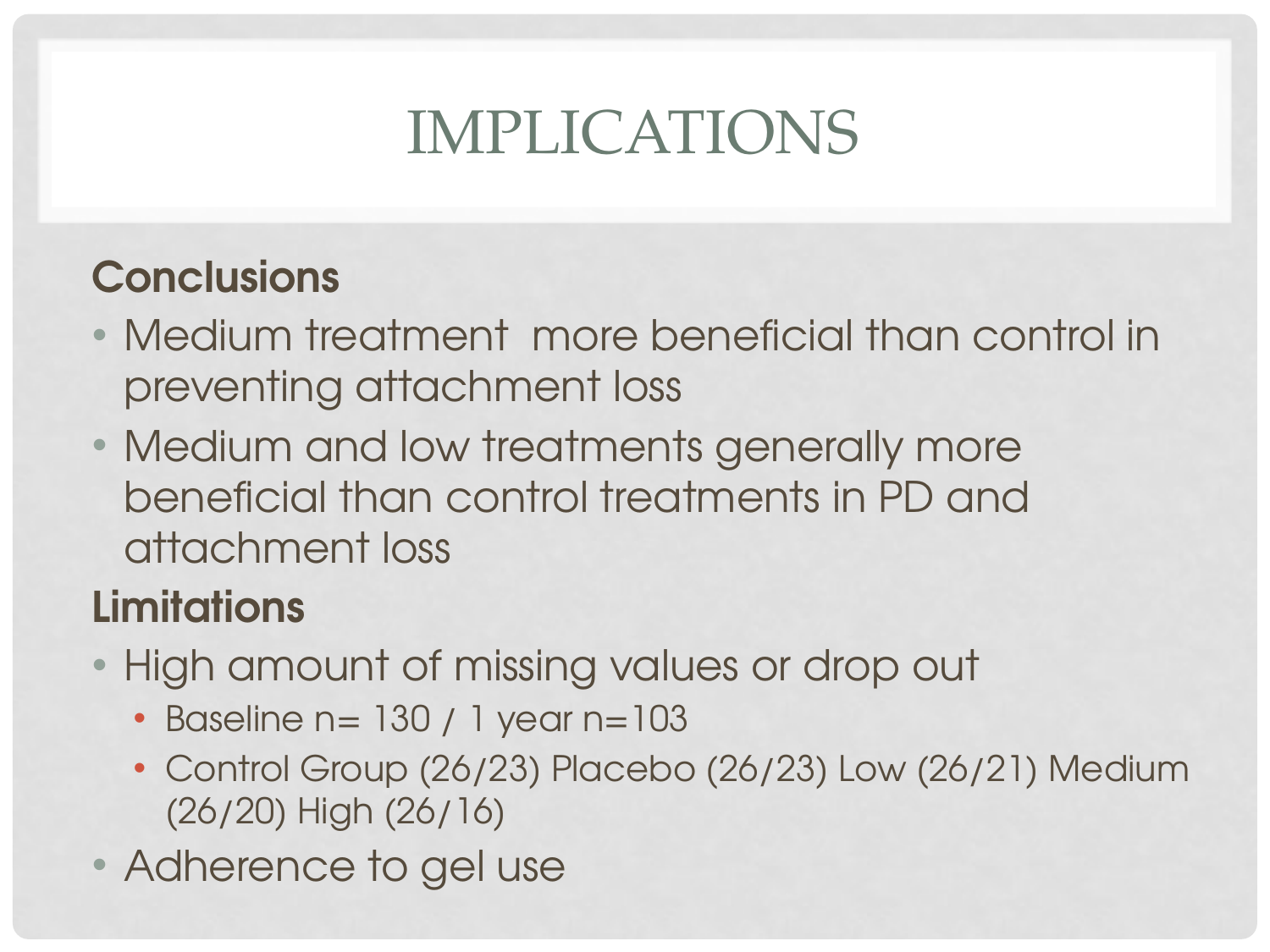

# Implications
Conclusions
Medium treatment  more beneficial than control in preventing attachment loss
Medium and low treatments generally more beneficial than control treatments in PD and attachment loss
Limitations
High amount of missing values or drop out
Baseline n= 130 / 1 year n=103
Control Group (26/23) Placebo (26/23) Low (26/21) Medium (26/20) High (26/16)
Adherence to gel use